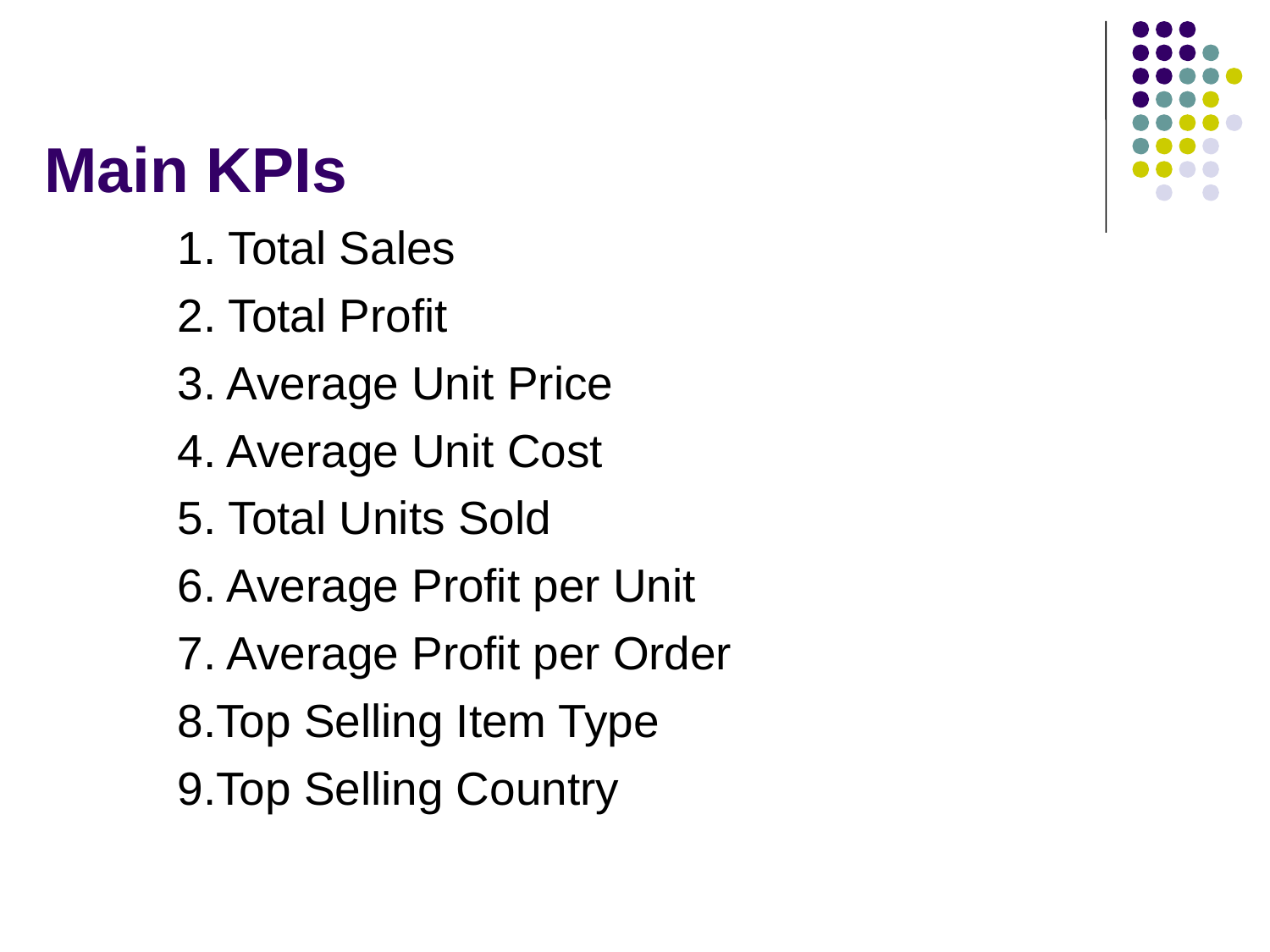

# Main KPIs
1. Total Sales
2. Total Profit
3. Average Unit Price
4. Average Unit Cost
5. Total Units Sold
6. Average Profit per Unit
7. Average Profit per Order
8.Top Selling Item Type
9.Top Selling Country